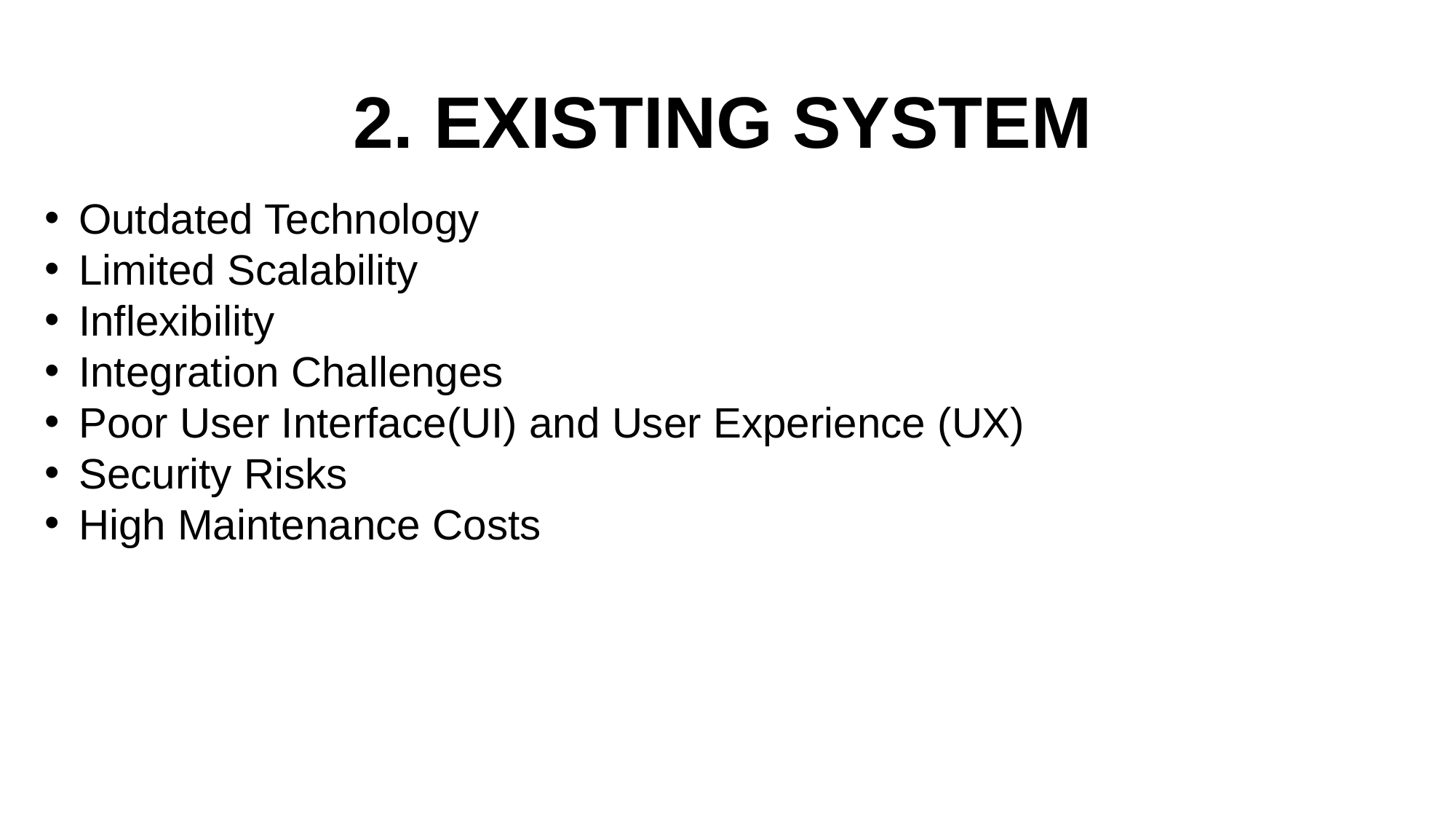

2. EXISTING SYSTEM
Outdated Technology
Limited Scalability
Inflexibility
Integration Challenges
Poor User Interface(UI) and User Experience (UX)
Security Risks
High Maintenance Costs